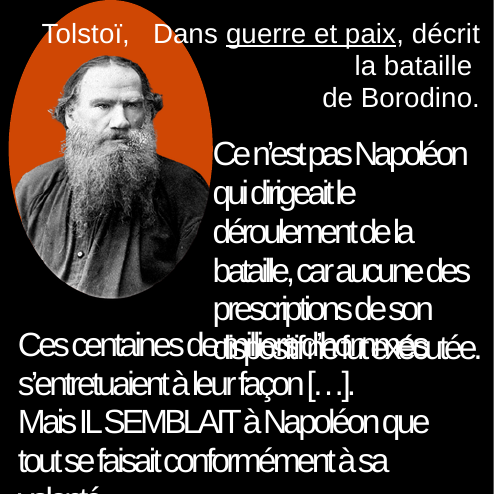

Tolstoï,   Dans guerre et paix, décrit la bataille
de Borodino.

Ce n’est pas Napoléon qui dirigeait le déroulement de la bataille, car aucune des prescriptions de son dispositif ne fut exécutée.
Ces centaines de milliers d’hommes s’entretuaient à leur façon […].
Mais IL SEMBLAIT à Napoléon que
tout se faisait conformément à sa volonté.